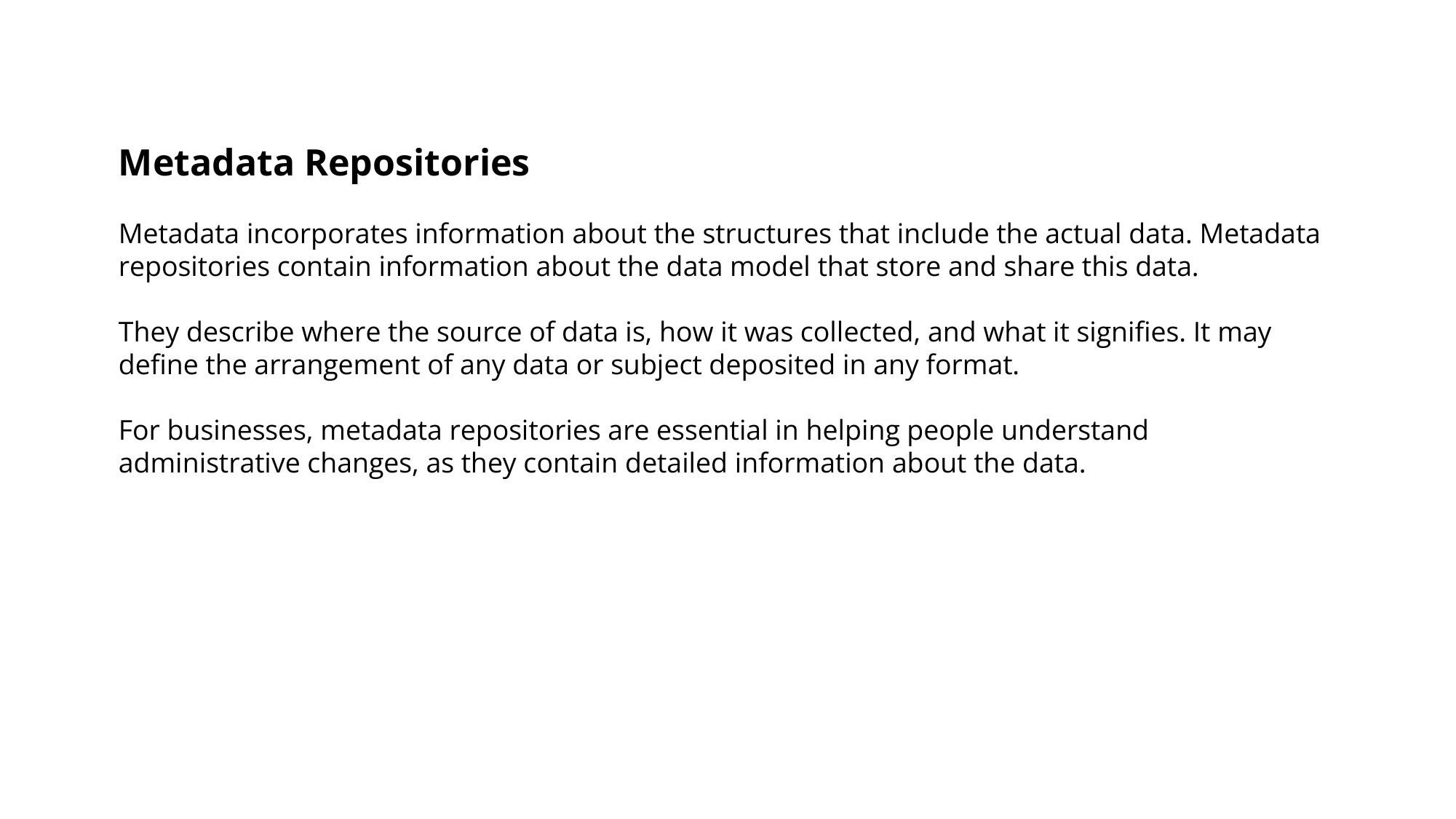

Metadata Repositories

Metadata incorporates information about the structures that include the actual data. Metadata repositories contain information about the data model that store and share this data.

They describe where the source of data is, how it was collected, and what it signifies. It may define the arrangement of any data or subject deposited in any format.

For businesses, metadata repositories are essential in helping people understand administrative changes, as they contain detailed information about the data.